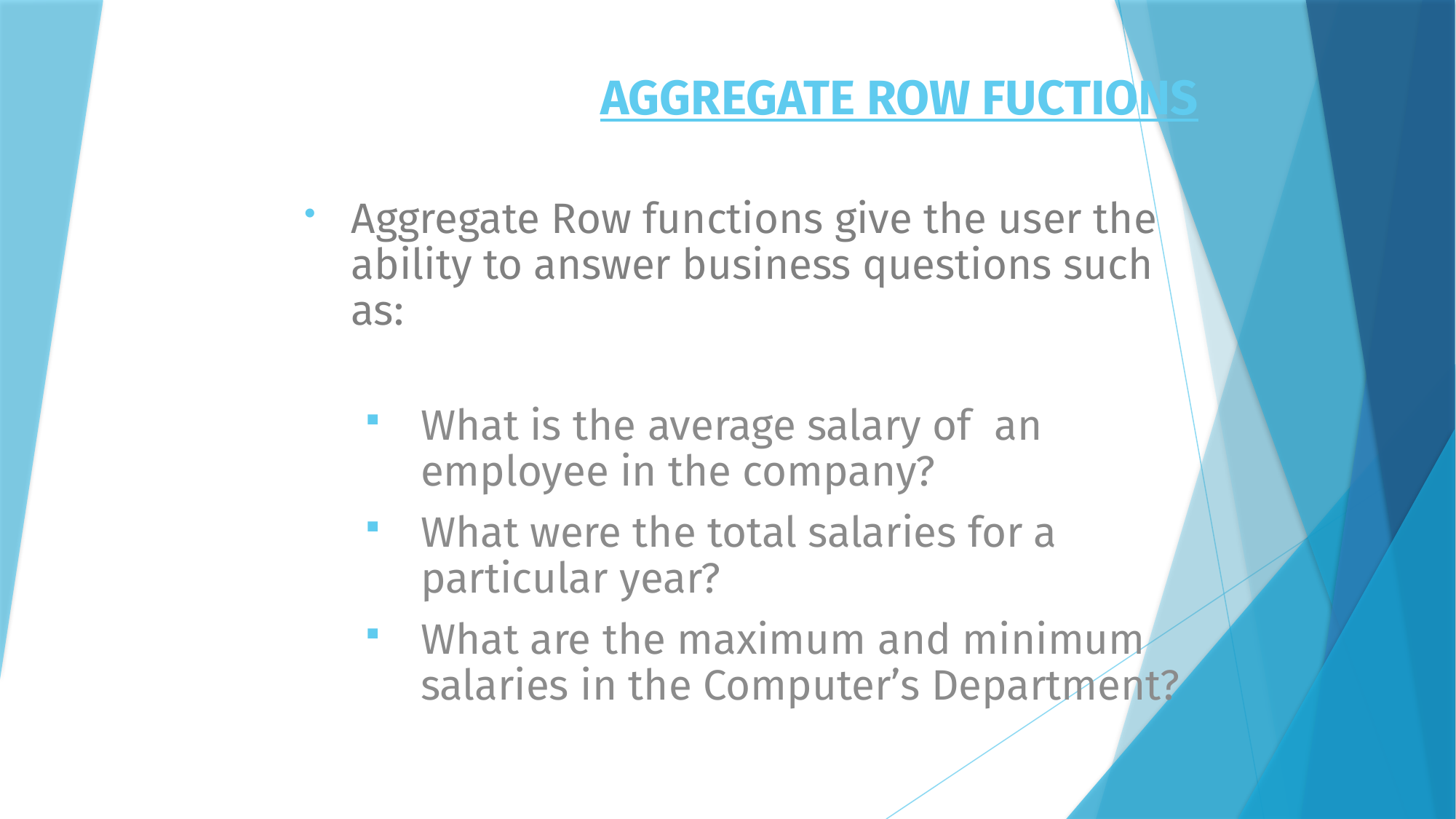

# AGGREGATE ROW FUCTIONS
Aggregate Row functions give the user the ability to answer business questions such as:

What is the average salary of  an employee in the company?
What were the total salaries for a particular year?
What are the maximum and minimum salaries in the Computer’s Department?